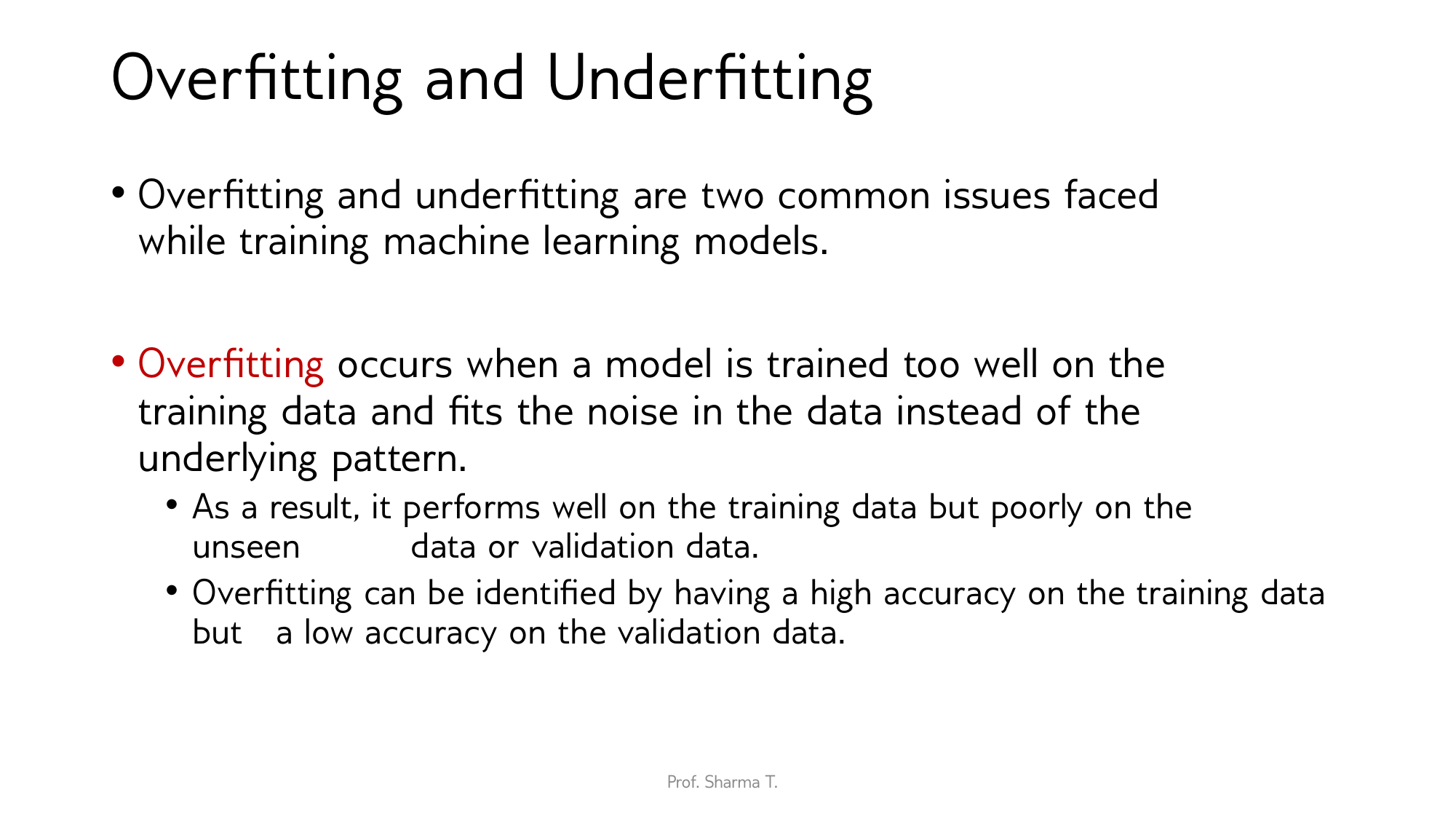

# Overfitting and Underfitting
Overfitting and underfitting are two common issues faced while training machine learning models.

Overfitting occurs when a model is trained too well on the training data and fits the noise in the data instead of the underlying pattern.
As a result, it performs well on the training data but poorly on the unseen 	data or validation data.
Overfitting can be identified by having a high accuracy on the training data but 	a low accuracy on the validation data.
Prof. Sharma T.